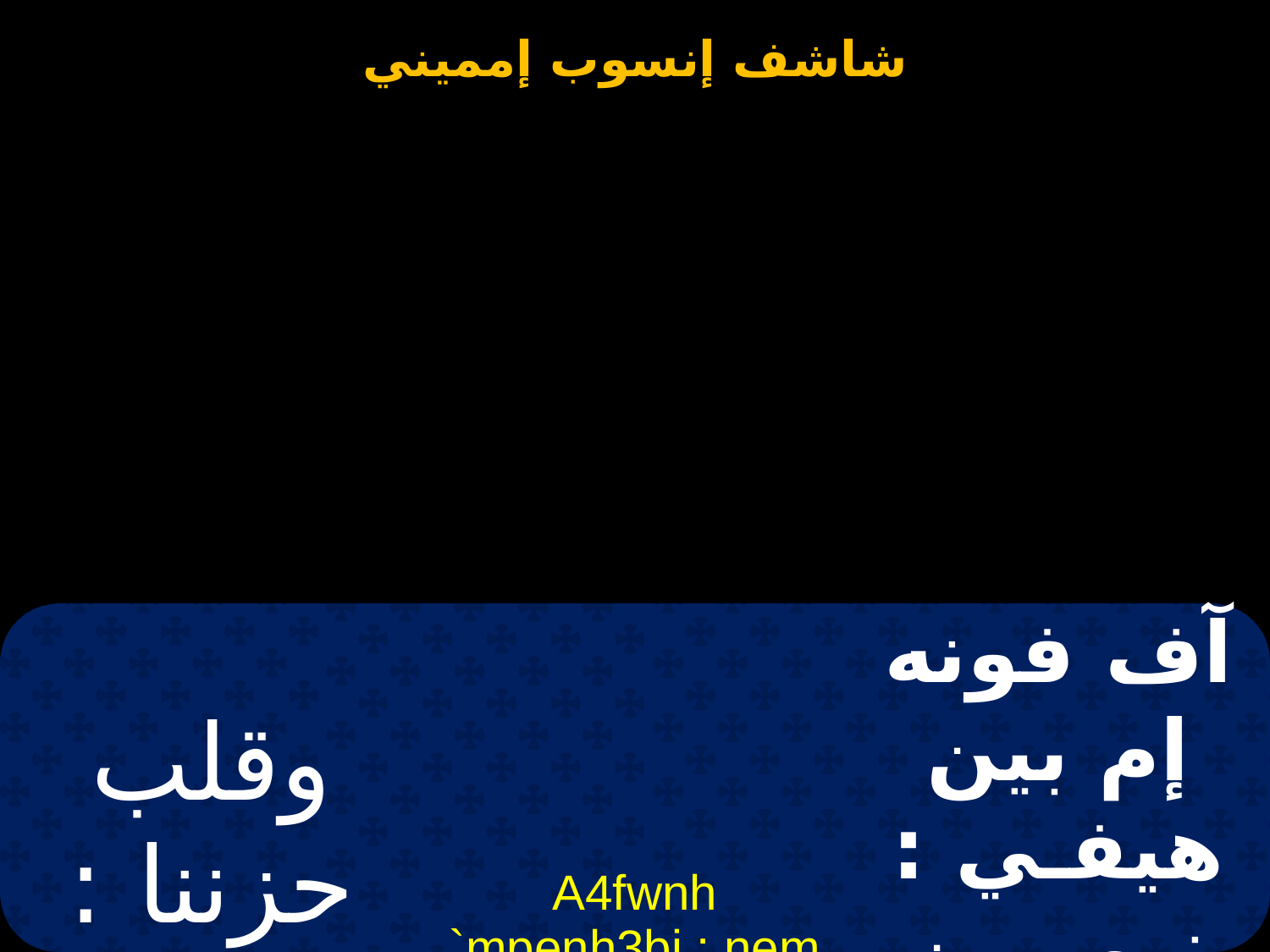

| وقلب حزننا : وكل ضيقنا | A4fwnh `mpenh3bi : nem penhogheg t3r4 | آف فونه إم بين هيفـي : نيم بين هـوج هيـج تيرف |
| --- | --- | --- |